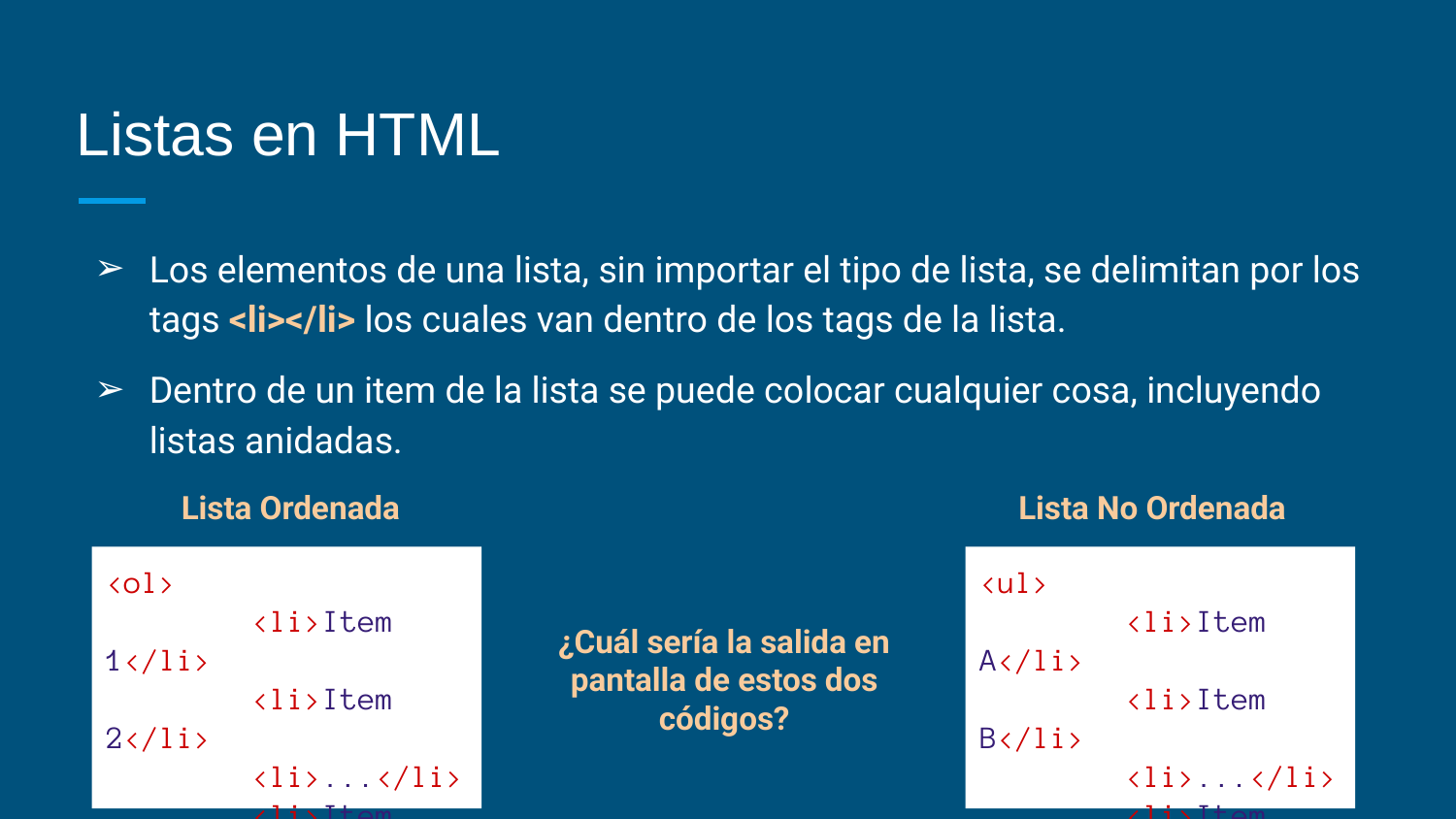

# Listas en HTML
Los elementos de una lista, sin importar el tipo de lista, se delimitan por los tags <li></li> los cuales van dentro de los tags de la lista.
Dentro de un item de la lista se puede colocar cualquier cosa, incluyendo listas anidadas.
Lista Ordenada
Lista No Ordenada
<ol>
	<li>Item 1</li>
	<li>Item 2</li>
	<li>...</li>
	<li>Item N</li>
</ol>
<ul>
	<li>Item A</li>
	<li>Item B</li>
	<li>...</li>
	<li>Item Z</li>
</ul>
¿Cuál sería la salida en pantalla de estos dos códigos?